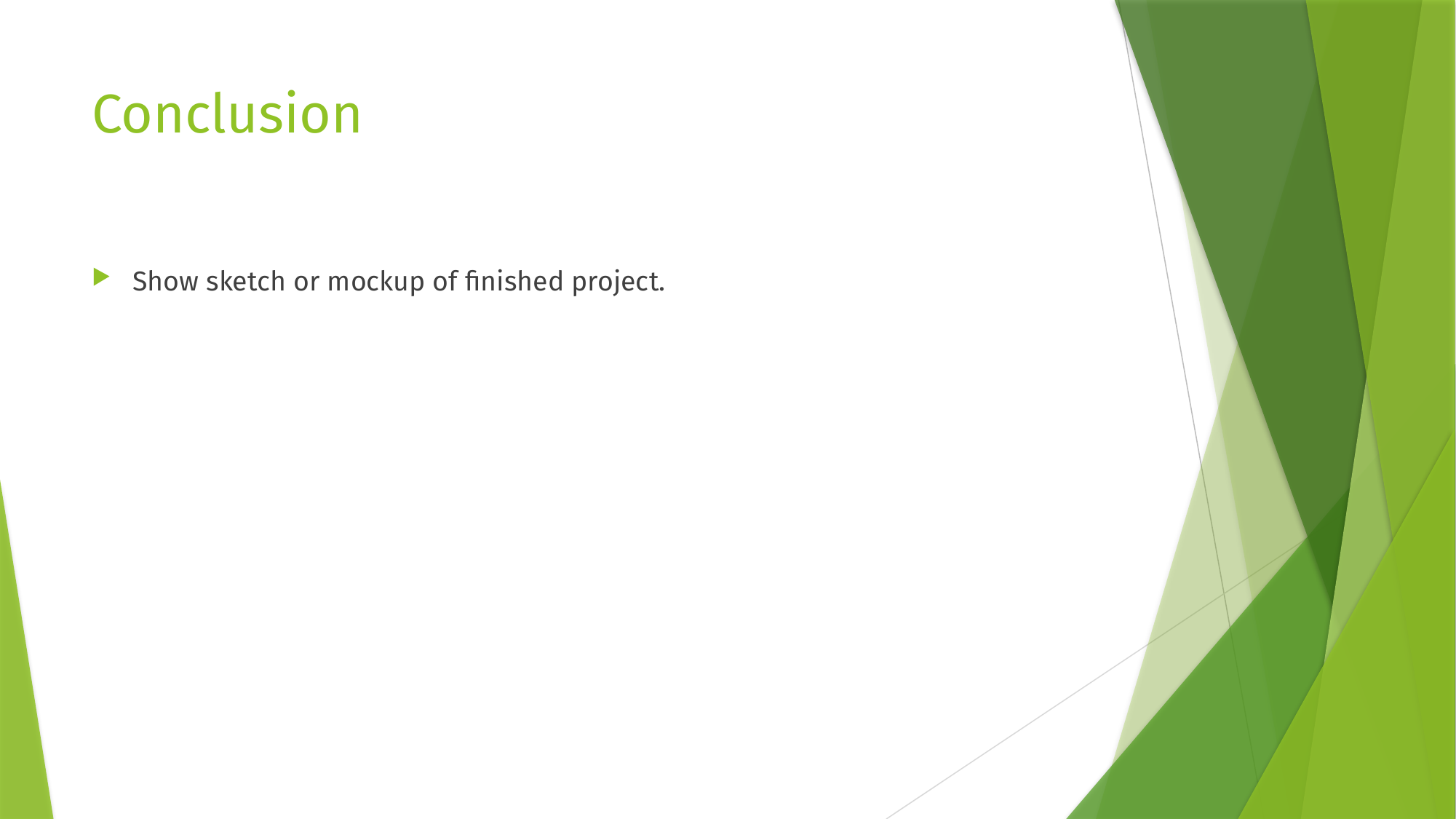

# Conclusion
Show sketch or mockup of finished project.